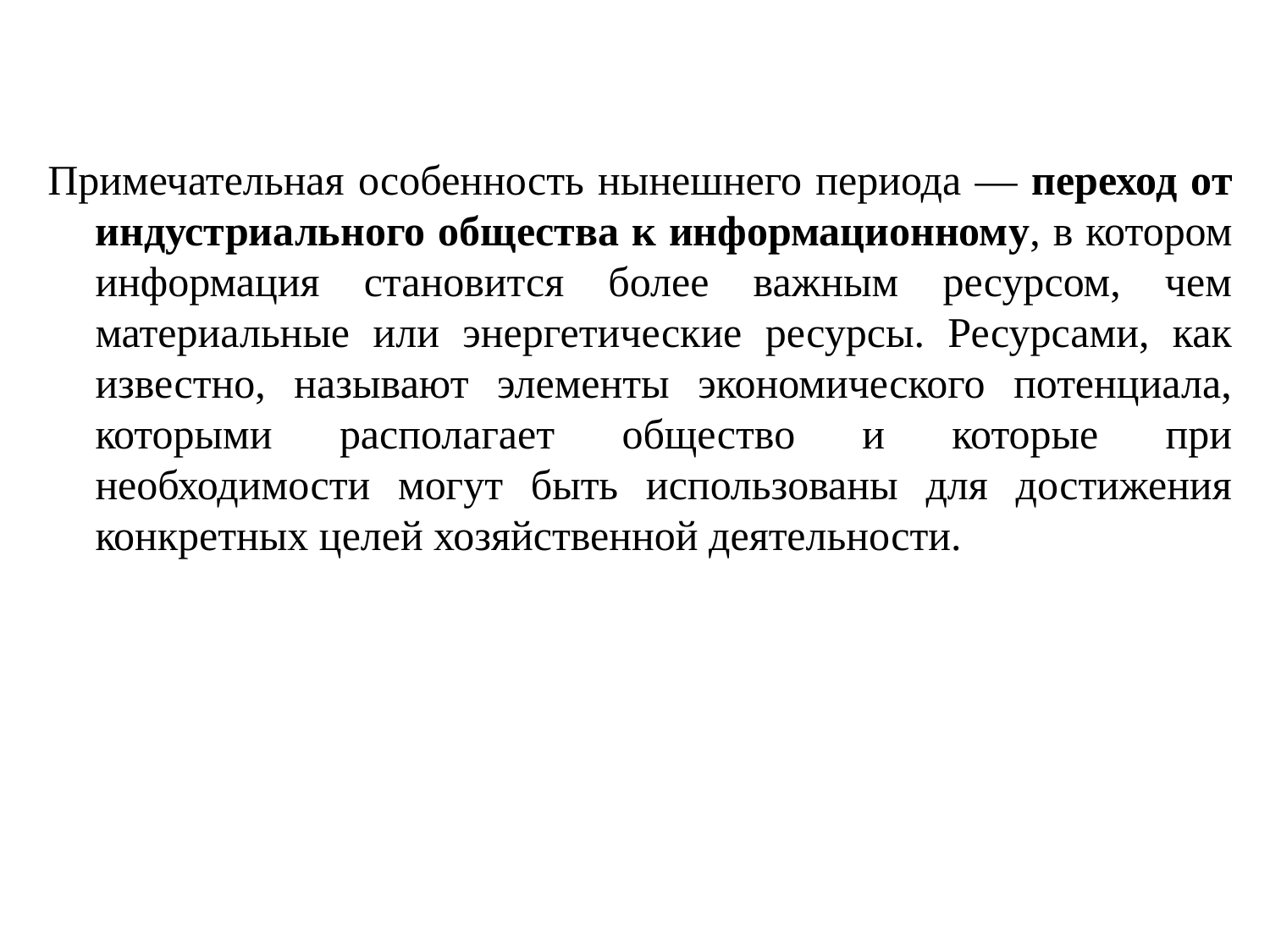

#
Примечательная особенность нынешнего периода — переход от индустриального общества к информационному, в котором информация становится более важным ресурсом, чем материальные или энергетические ресурсы. Ресурсами, как известно, называют элементы экономического потенциала, которыми располагает общество и которые при необходимости могут быть использованы для достижения конкретных целей хозяйственной деятельности.